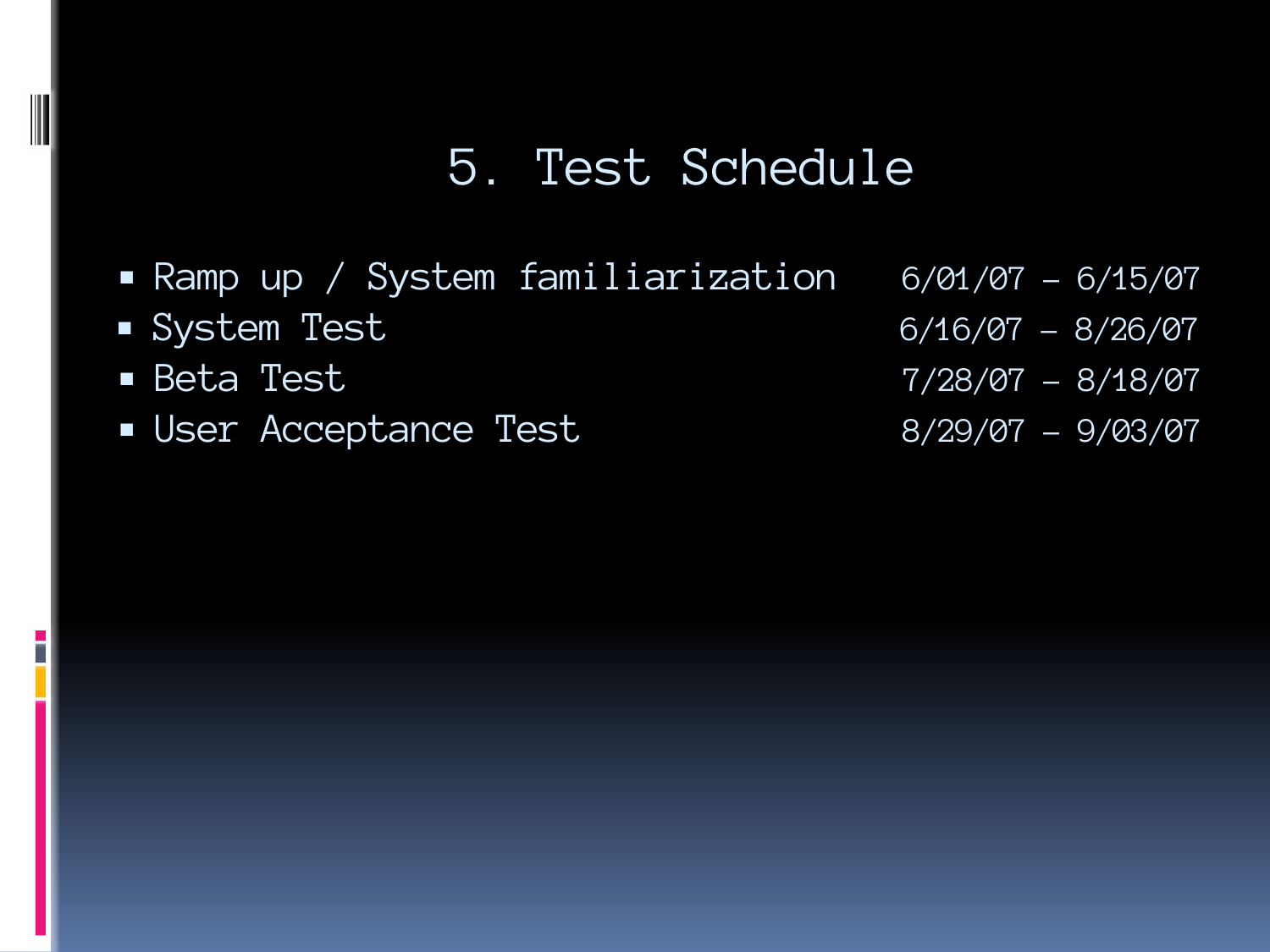

# 5. Test Schedule ▪ Ramp up / System familiarization   6/01/07 - 6/15/07 ▪ System Test                        6/16/07 - 8/26/07 ▪ Beta Test                          7/28/07 - 8/18/07 ▪ User Acceptance Test               8/29/07 - 9/03/07